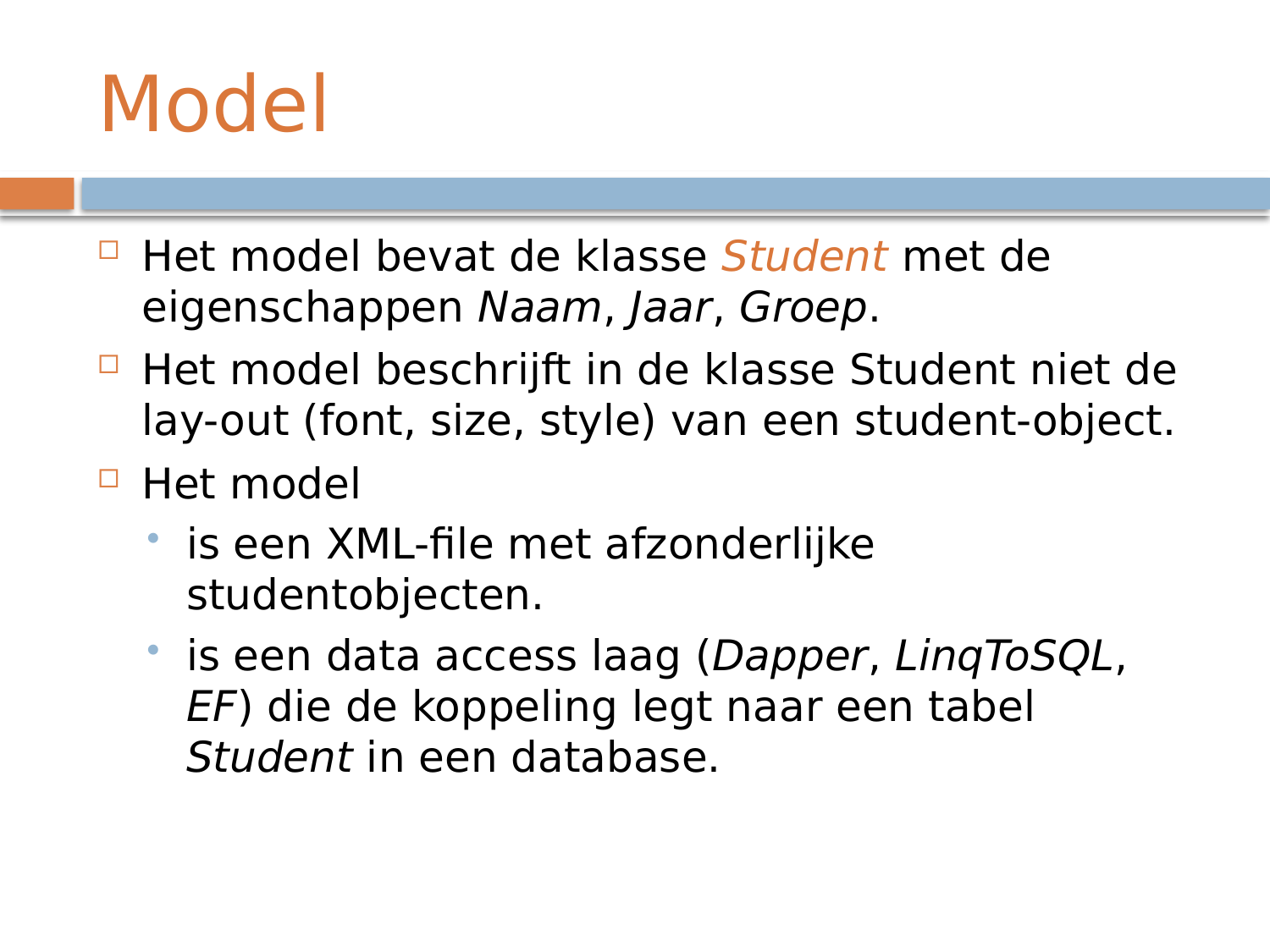

# Model
Het model bevat de klasse Student met de eigenschappen Naam, Jaar, Groep.
Het model beschrijft in de klasse Student niet de lay-out (font, size, style) van een student-object.
Het model
is een XML-file met afzonderlijke studentobjecten.
is een data access laag (Dapper, LinqToSQL, EF) die de koppeling legt naar een tabel Student in een database.